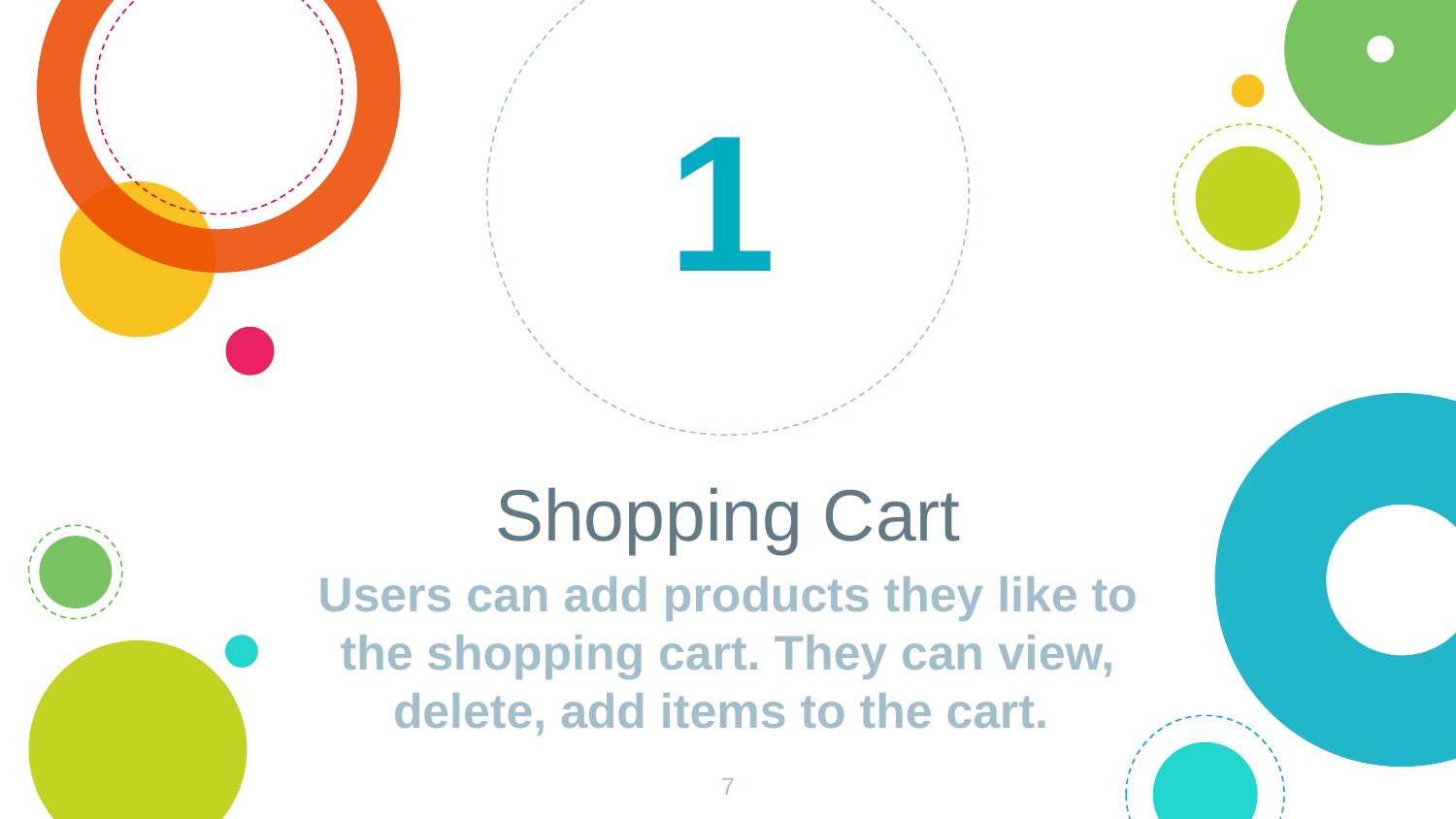

1
# Shopping Cart
Users can add products they like to the shopping cart. They can view, delete, add items to the cart.
7